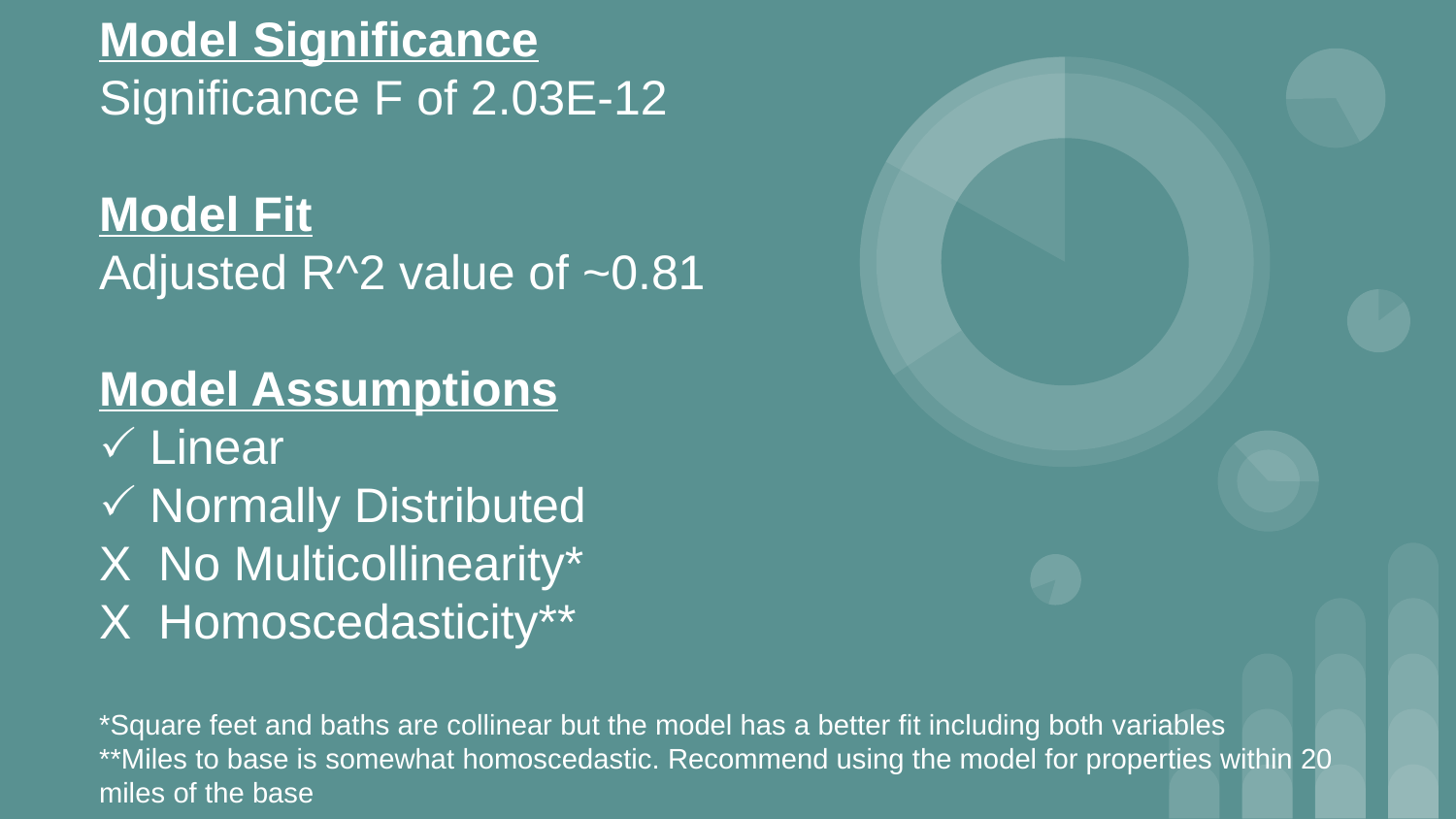

# Model Significance
Significance F of 2.03E-12

Model Fit
Adjusted R^2 value of ~0.81

Model Assumptions
🗸 Linear
🗸 Normally Distributed
X  No Multicollinearity*
X  Homoscedasticity**

*Square feet and baths are collinear but the model has a better fit including both variables
**Miles to base is somewhat homoscedastic. Recommend using the model for properties within 20 miles of the base